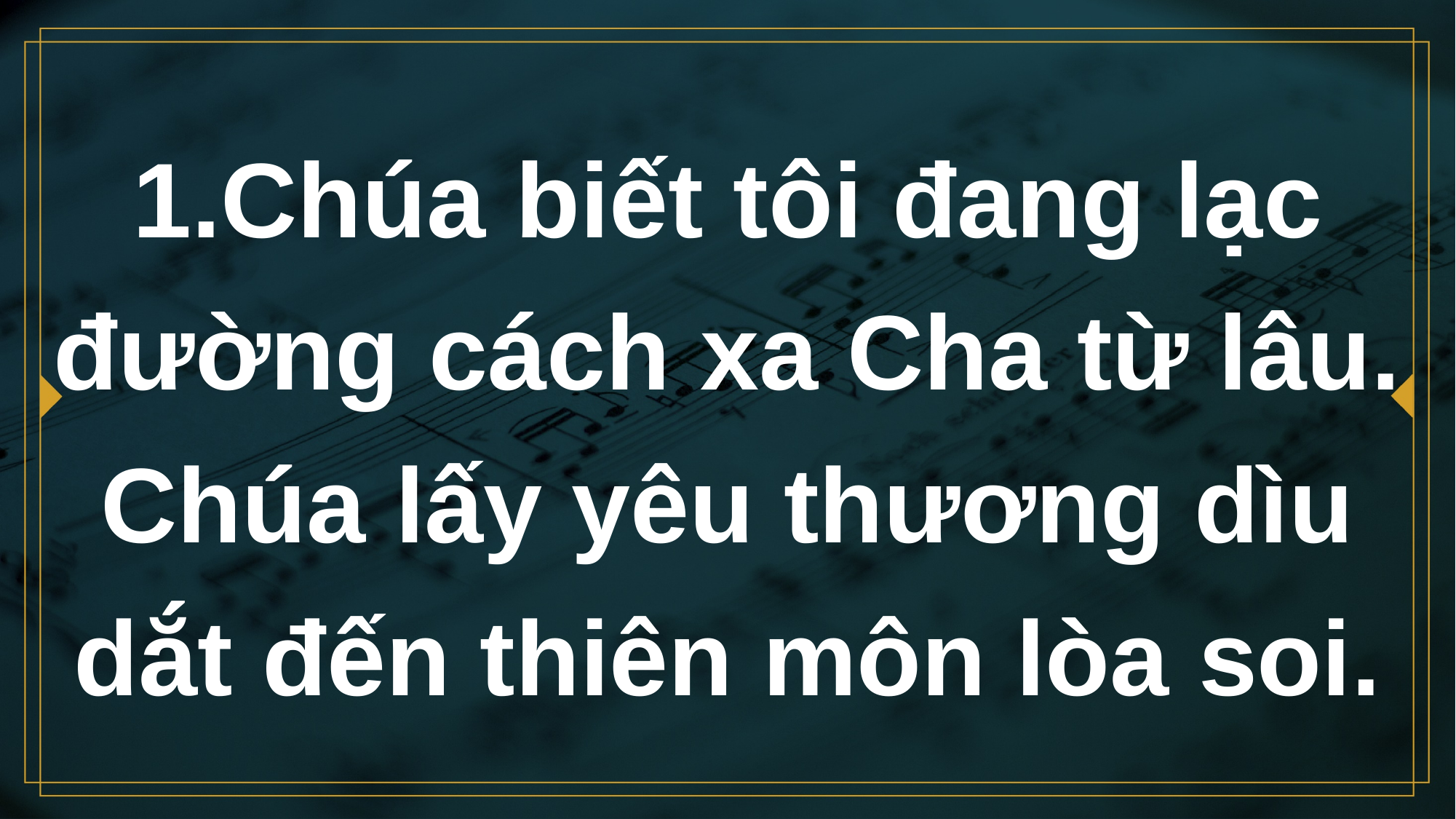

# 1.Chúa biết tôi đang lạc đường cách xa Cha từ lâu.
Chúa lấy yêu thương dìu dắt đến thiên môn lòa soi.